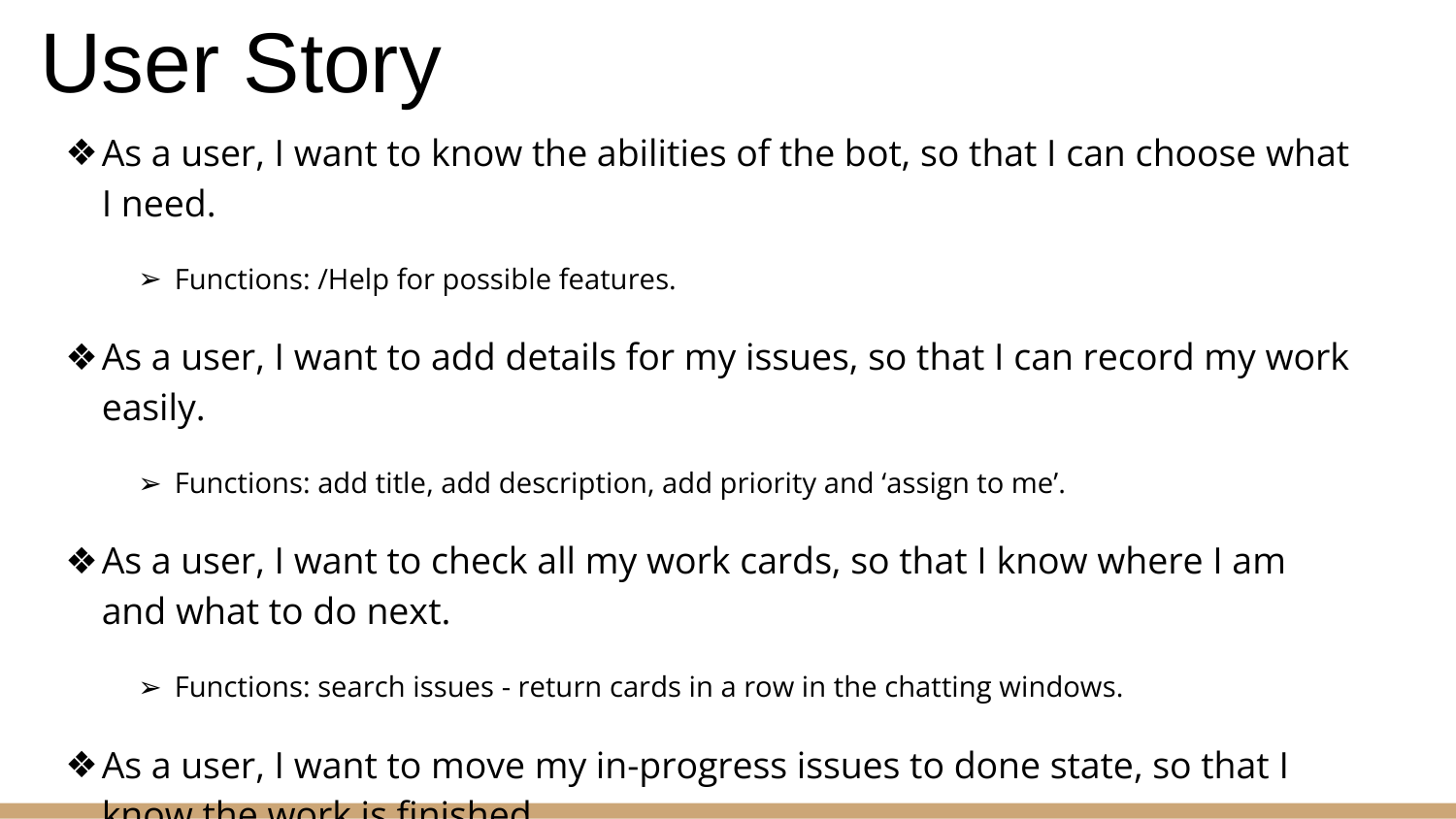

# User Story
As a user, I want to know the abilities of the bot, so that I can choose what I need.
Functions: /Help for possible features.
As a user, I want to add details for my issues, so that I can record my work easily.
Functions: add title, add description, add priority and ‘assign to me’.
As a user, I want to check all my work cards, so that I know where I am and what to do next.
Functions: search issues - return cards in a row in the chatting windows.
As a user, I want to move my in-progress issues to done state, so that I know the work is finished.
Functions: change issue statue.
As a user, I want to assign tasks to my teammate to work collaborately.
Functions: assign issue to user